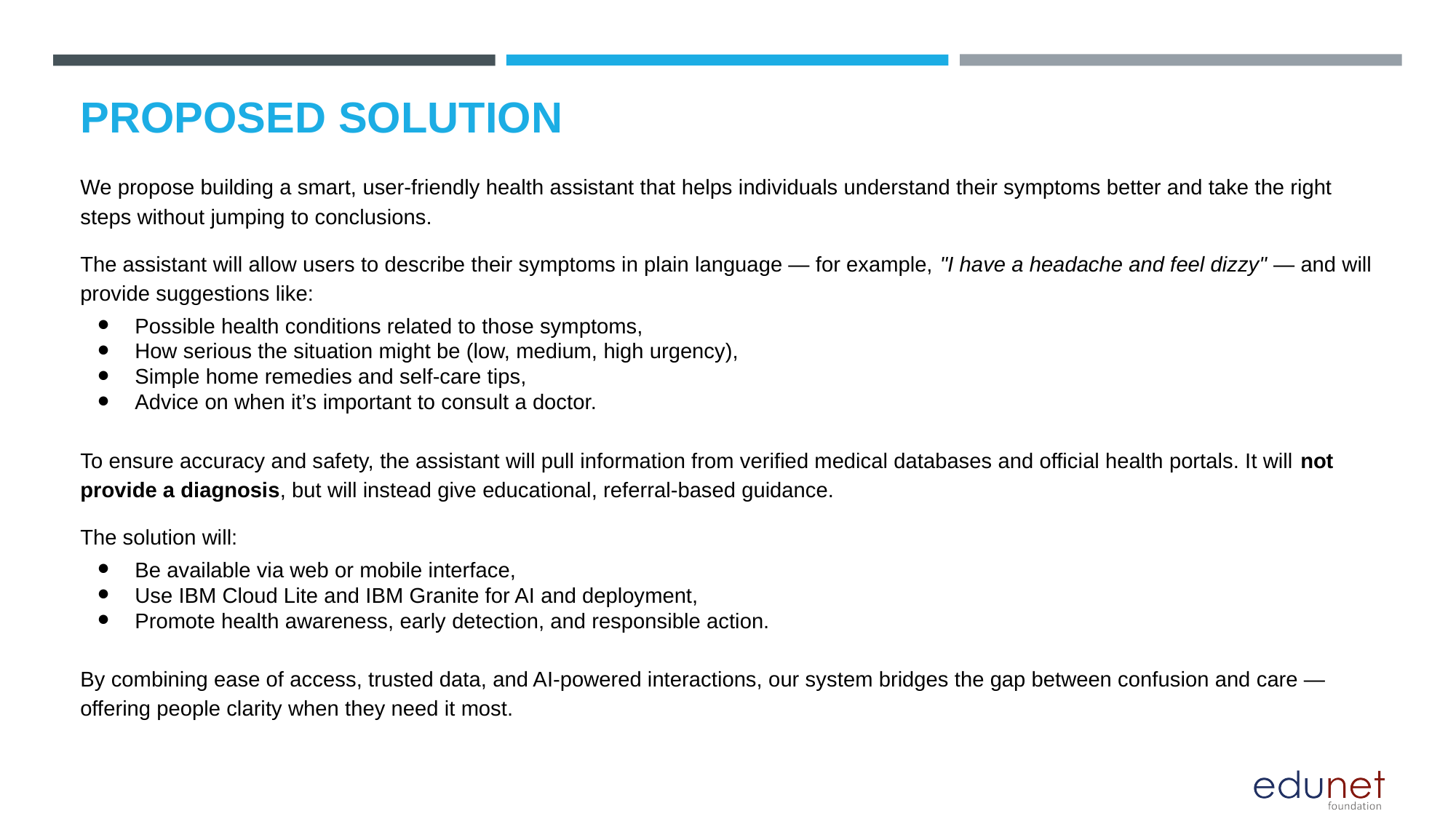

# PROPOSED SOLUTION

We propose building a smart, user-friendly health assistant that helps individuals understand their symptoms better and take the right steps without jumping to conclusions.
The assistant will allow users to describe their symptoms in plain language — for example, "I have a headache and feel dizzy" — and will provide suggestions like:
Possible health conditions related to those symptoms,
How serious the situation might be (low, medium, high urgency),
Simple home remedies and self-care tips,
Advice on when it’s important to consult a doctor.
To ensure accuracy and safety, the assistant will pull information from verified medical databases and official health portals. It will not provide a diagnosis, but will instead give educational, referral-based guidance.
The solution will:
Be available via web or mobile interface,
Use IBM Cloud Lite and IBM Granite for AI and deployment,
Promote health awareness, early detection, and responsible action.
By combining ease of access, trusted data, and AI-powered interactions, our system bridges the gap between confusion and care — offering people clarity when they need it most.